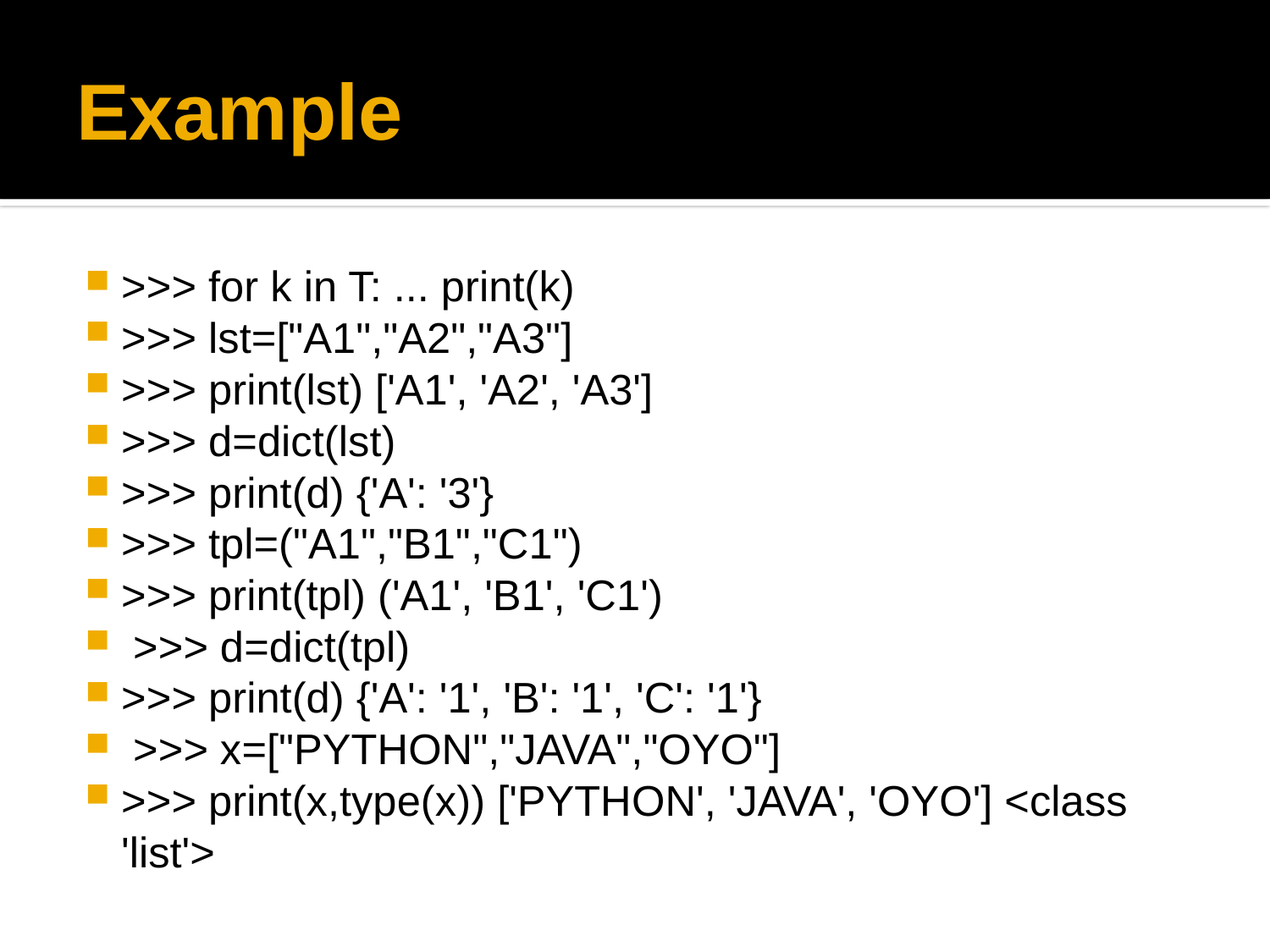

# Example
>>> for k in T: ... print(k)
>>> lst=["A1","A2","A3"]
>>> print(lst) ['A1', 'A2', 'A3']
>>> d=dict(lst)
>>> print(d) {'A': '3'}
>>> tpl=("A1","B1","C1")
>>> print(tpl) ('A1', 'B1', 'C1')
 >>> d=dict(tpl)
>>> print(d) {'A': '1', 'B': '1', 'C': '1'}
 >>> x=["PYTHON","JAVA","OYO"]
>>> print(x,type(x)) ['PYTHON', 'JAVA', 'OYO'] <class 'list'>